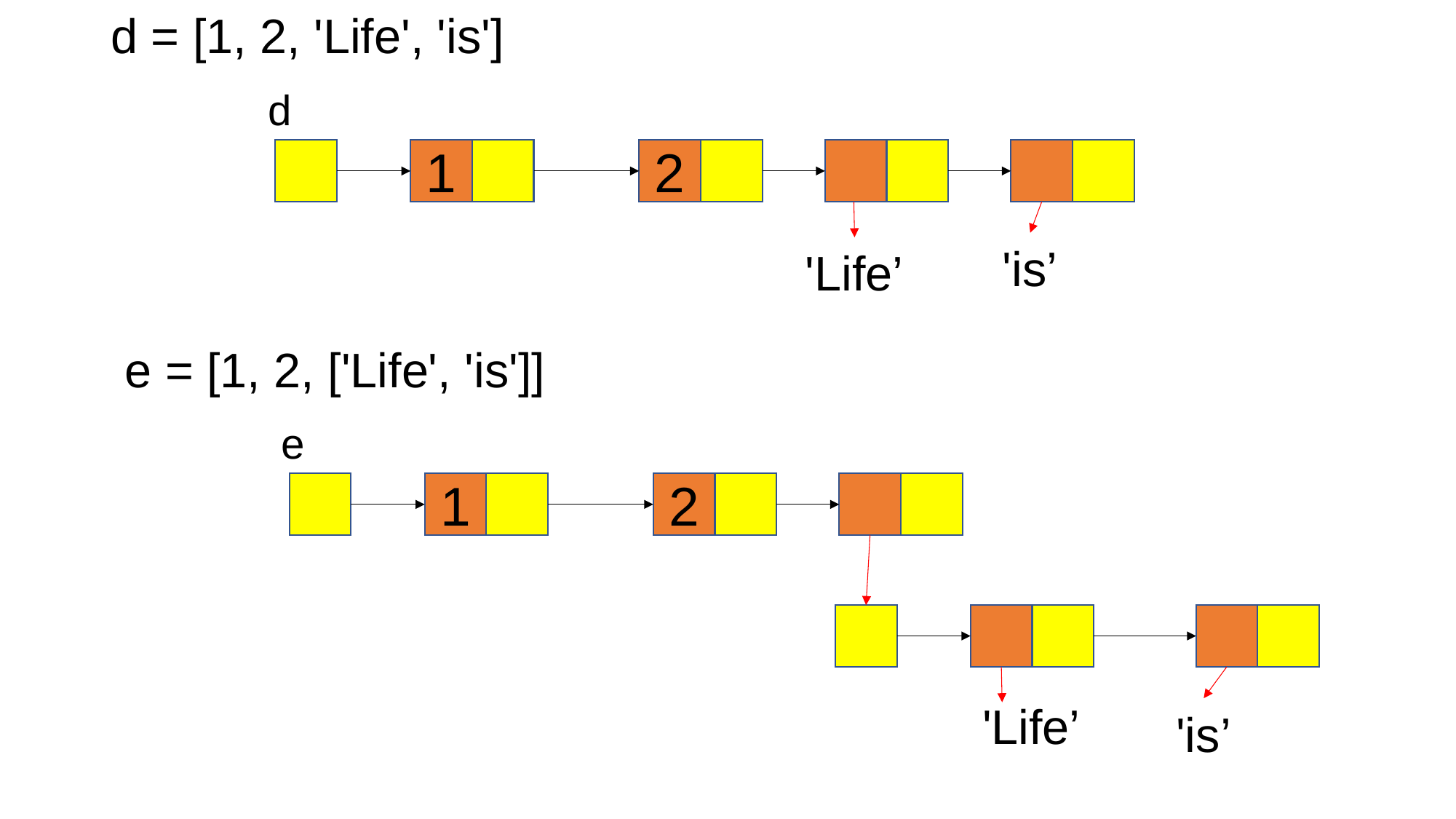

d = [1, 2, 'Life', 'is']
d

1

2

'is’
'Life’
e = [1, 2, ['Life', 'is']]
e

1

2

'Life’
'is’